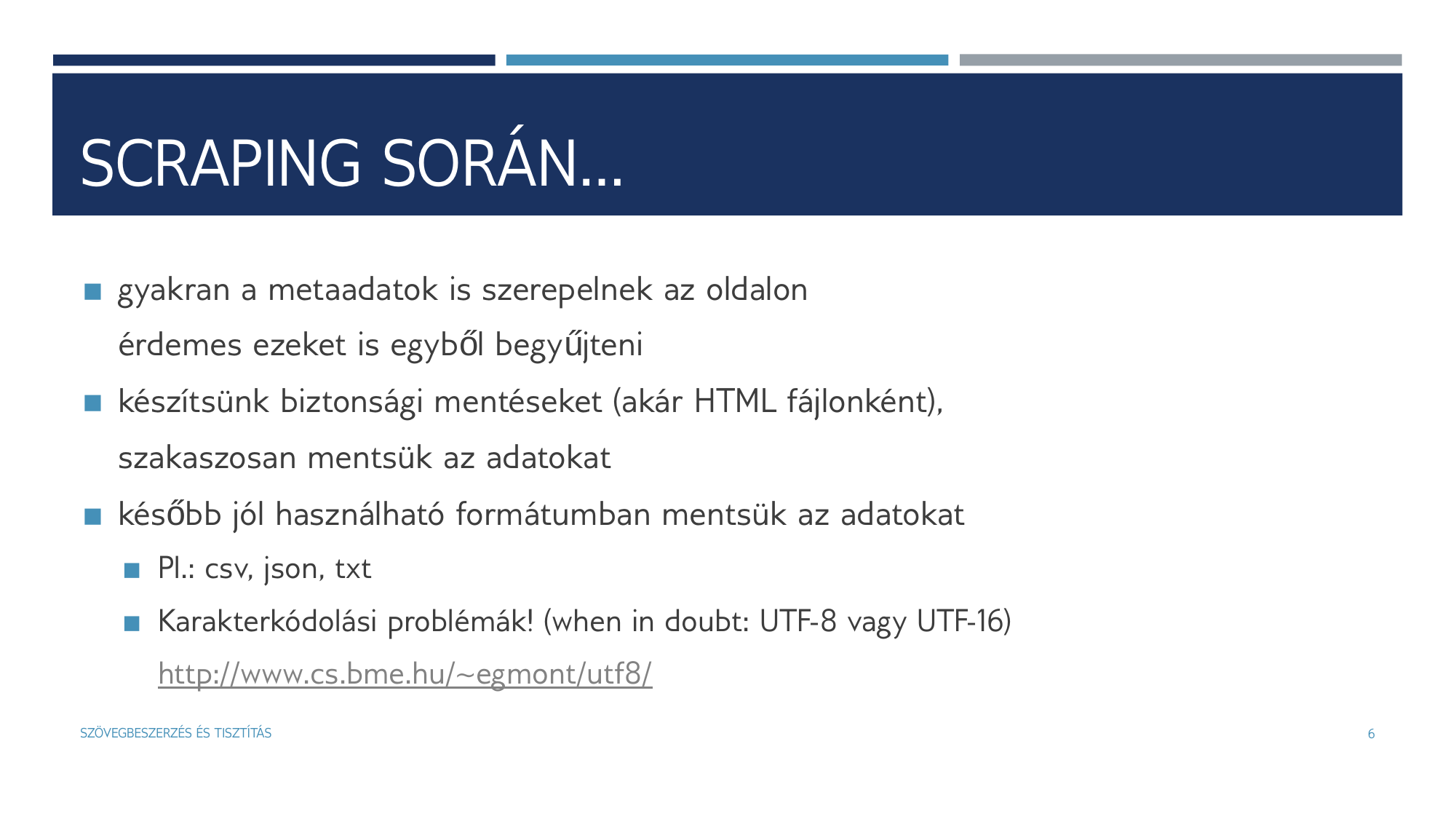

# SCRAPING SORÁN…
gyakran a metaadatok is szerepelnek az oldalon
érdemes ezeket is egyből begyűjteni
készítsünk biztonsági mentéseket (akár HTML fájlonként),
szakaszosan mentsük az adatokat
később jól használható formátumban mentsük az adatokat
Pl.: csv, json, txt
Karakterkódolási problémák! (when in doubt: UTF-8 vagy UTF-16)
http://www.cs.bme.hu/~egmont/utf8/

SZÖVEGBESZERZÉS ÉS TISZTÍTÁS
6